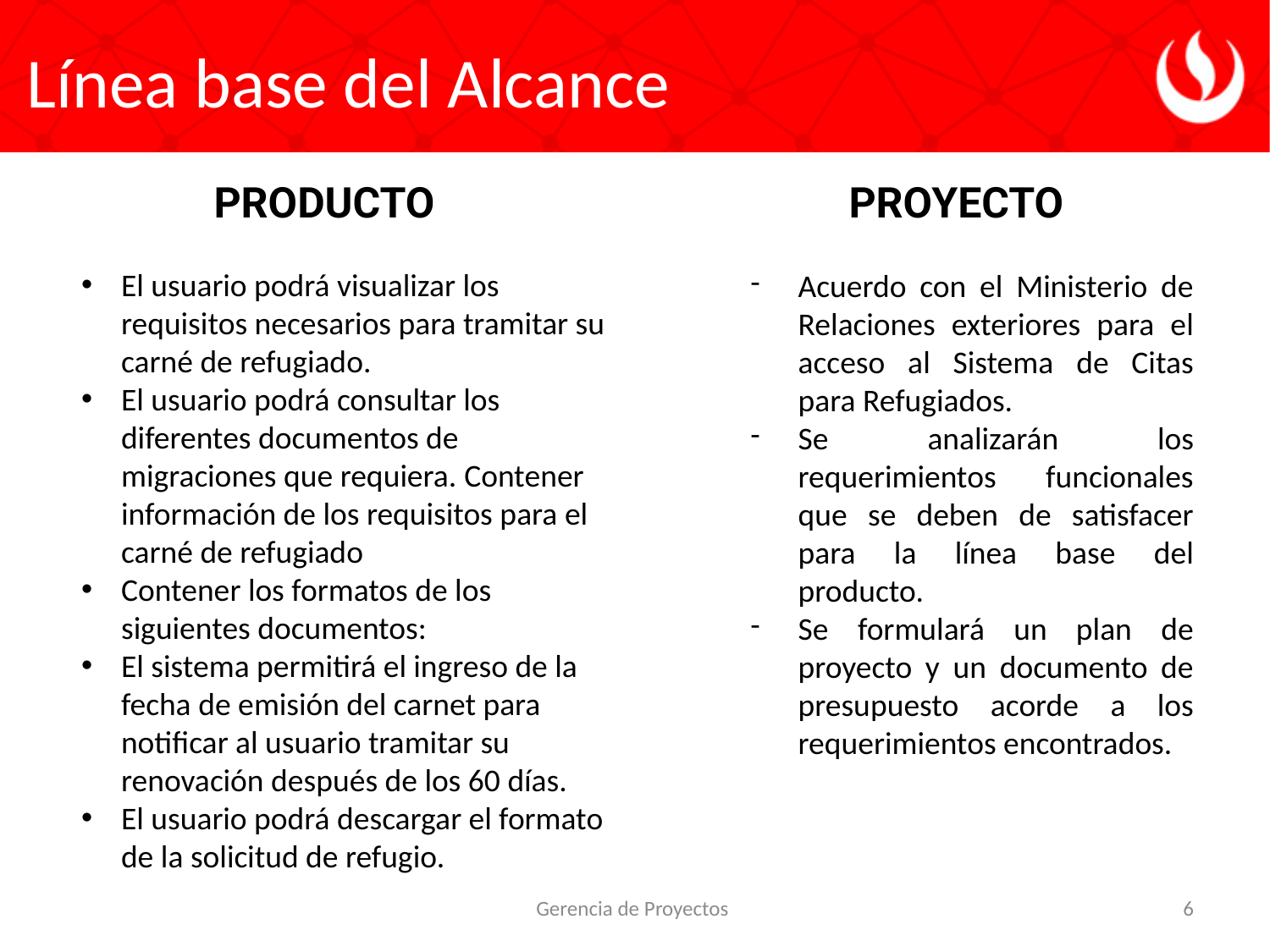

# Línea base del Alcance
PRODUCTO
PROYECTO
Acuerdo con el Ministerio de Relaciones exteriores para el acceso al Sistema de Citas para Refugiados.
Se analizarán los requerimientos funcionales que se deben de satisfacer para la línea base del producto.
Se formulará un plan de proyecto y un documento de presupuesto acorde a los requerimientos encontrados.
El usuario podrá visualizar los requisitos necesarios para tramitar su carné de refugiado.
El usuario podrá consultar los diferentes documentos de migraciones que requiera. Contener información de los requisitos para el carné de refugiado
Contener los formatos de los siguientes documentos:
El sistema permitirá el ingreso de la fecha de emisión del carnet para notificar al usuario tramitar su renovación después de los 60 días.
El usuario podrá descargar el formato de la solicitud de refugio.
Gerencia de Proyectos
6